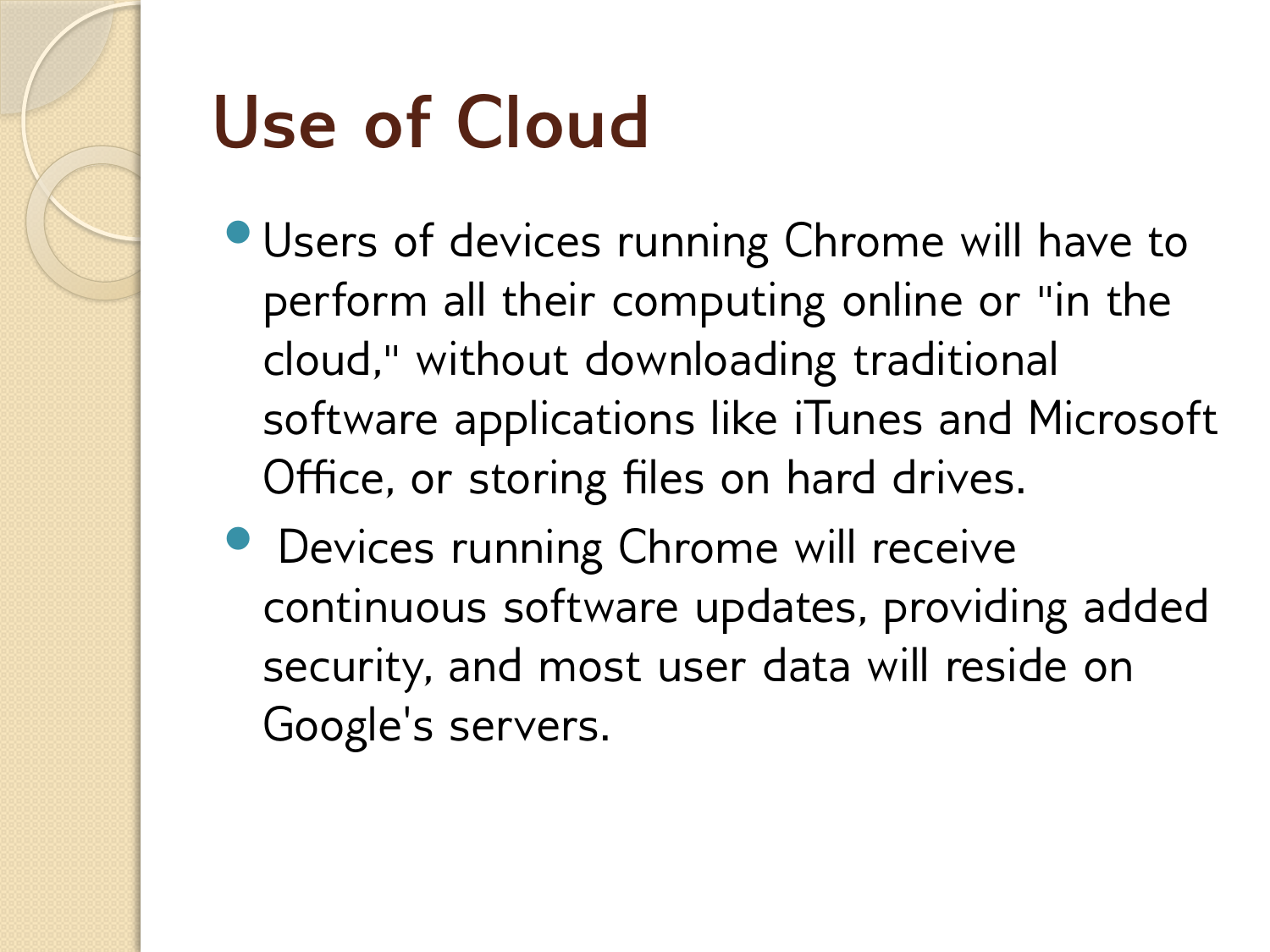

# Use of Cloud
Users of devices running Chrome will have to perform all their computing online or "in the cloud," without downloading traditional software applications like iTunes and Microsoft Office, or storing files on hard drives.
 Devices running Chrome will receive continuous software updates, providing added security, and most user data will reside on Google's servers.